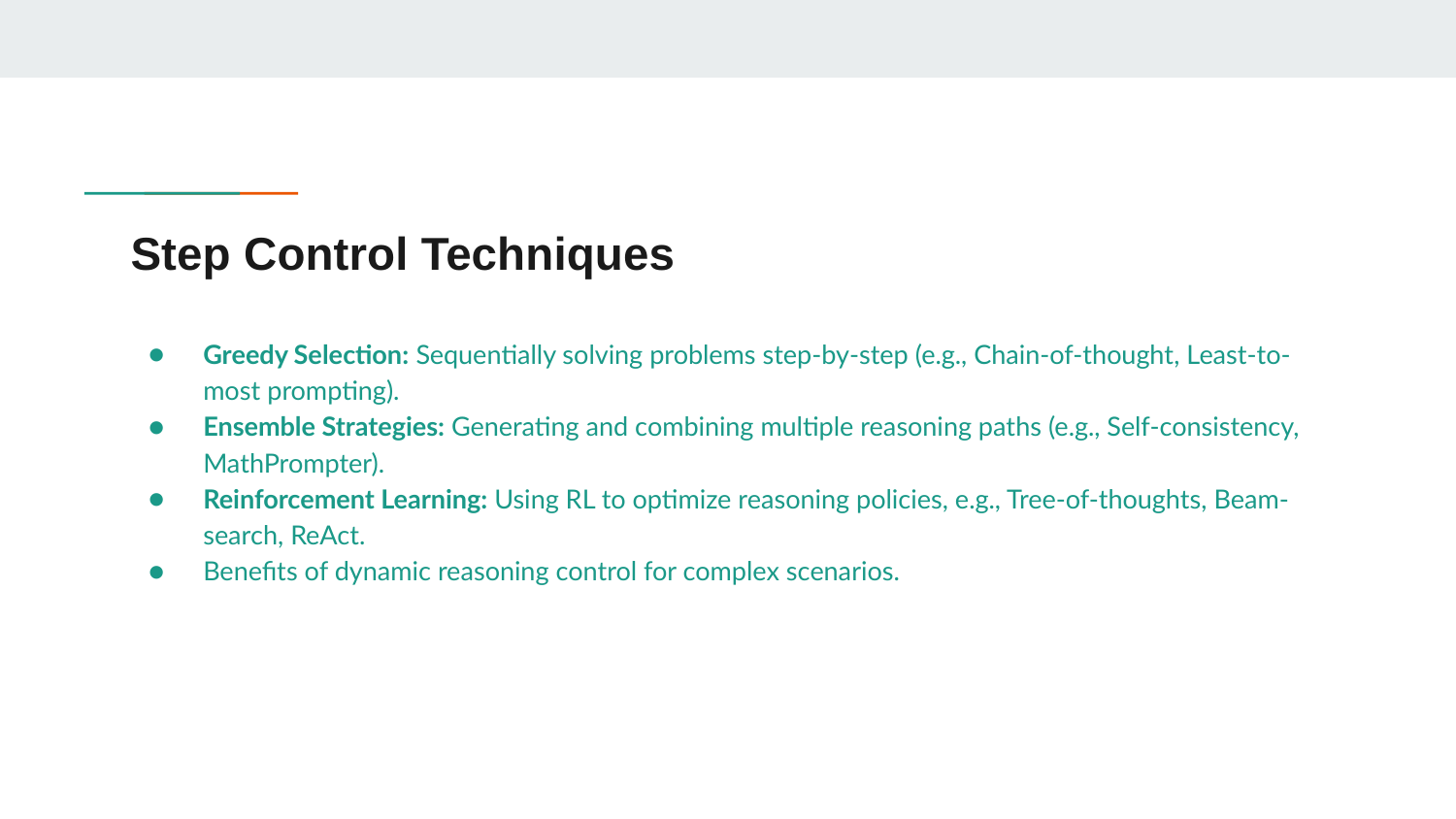

# Step Control Techniques

Greedy Selection: Sequentially solving problems step-by-step (e.g., Chain-of-thought, Least-to-most prompting).
Ensemble Strategies: Generating and combining multiple reasoning paths (e.g., Self-consistency, MathPrompter).
Reinforcement Learning: Using RL to optimize reasoning policies, e.g., Tree-of-thoughts, Beam-search, ReAct.
Benefits of dynamic reasoning control for complex scenarios.